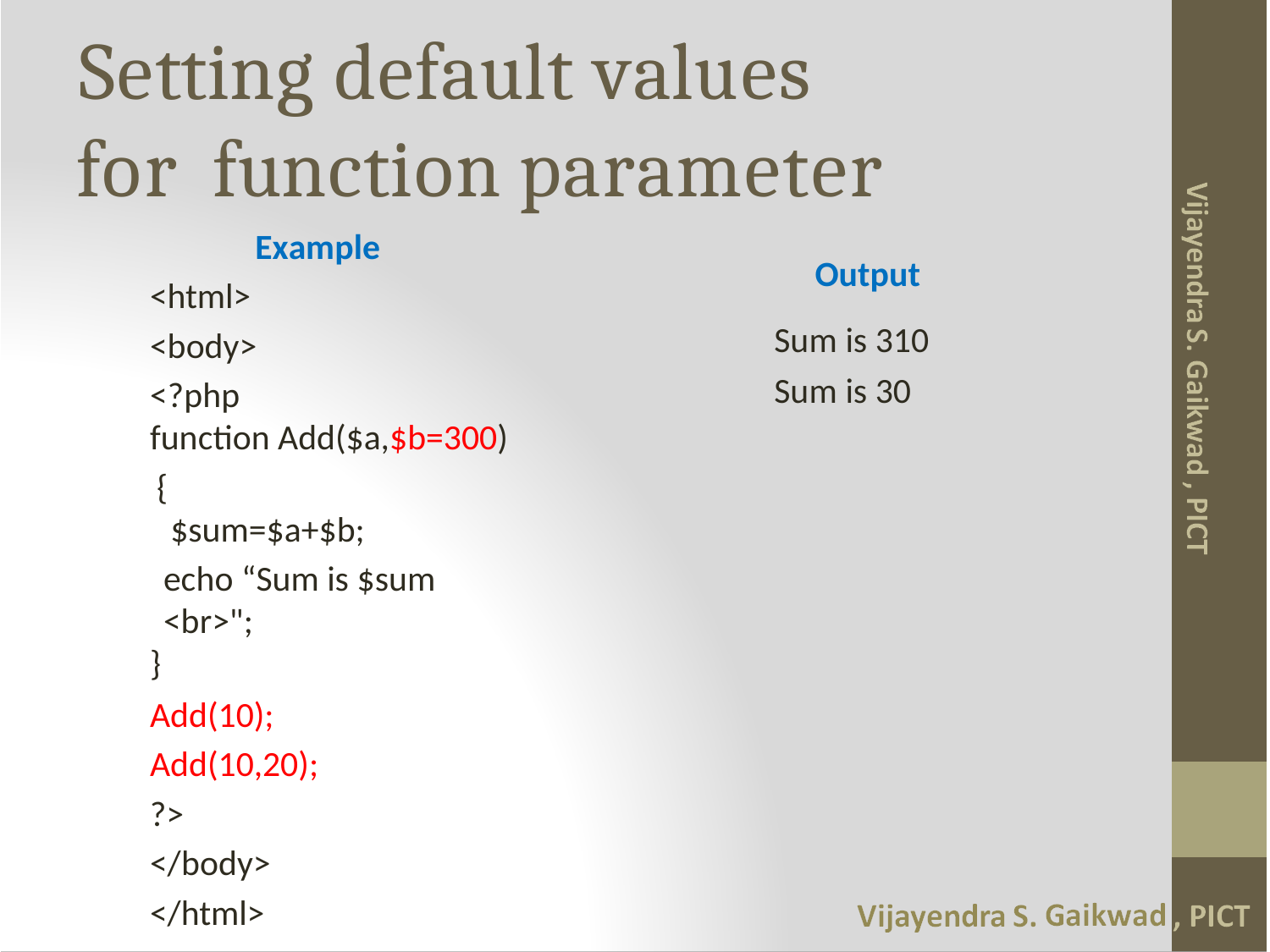

# Setting default values for  function parameter
Example
Output
<html>
<body>
<?php
function Add($a,$b=300)
{
$sum=$a+$b;
echo “Sum is $sum <br>";
}
Add(10);
Add(10,20);
?>
</body>
</html>
Sum is 310
Sum is 30